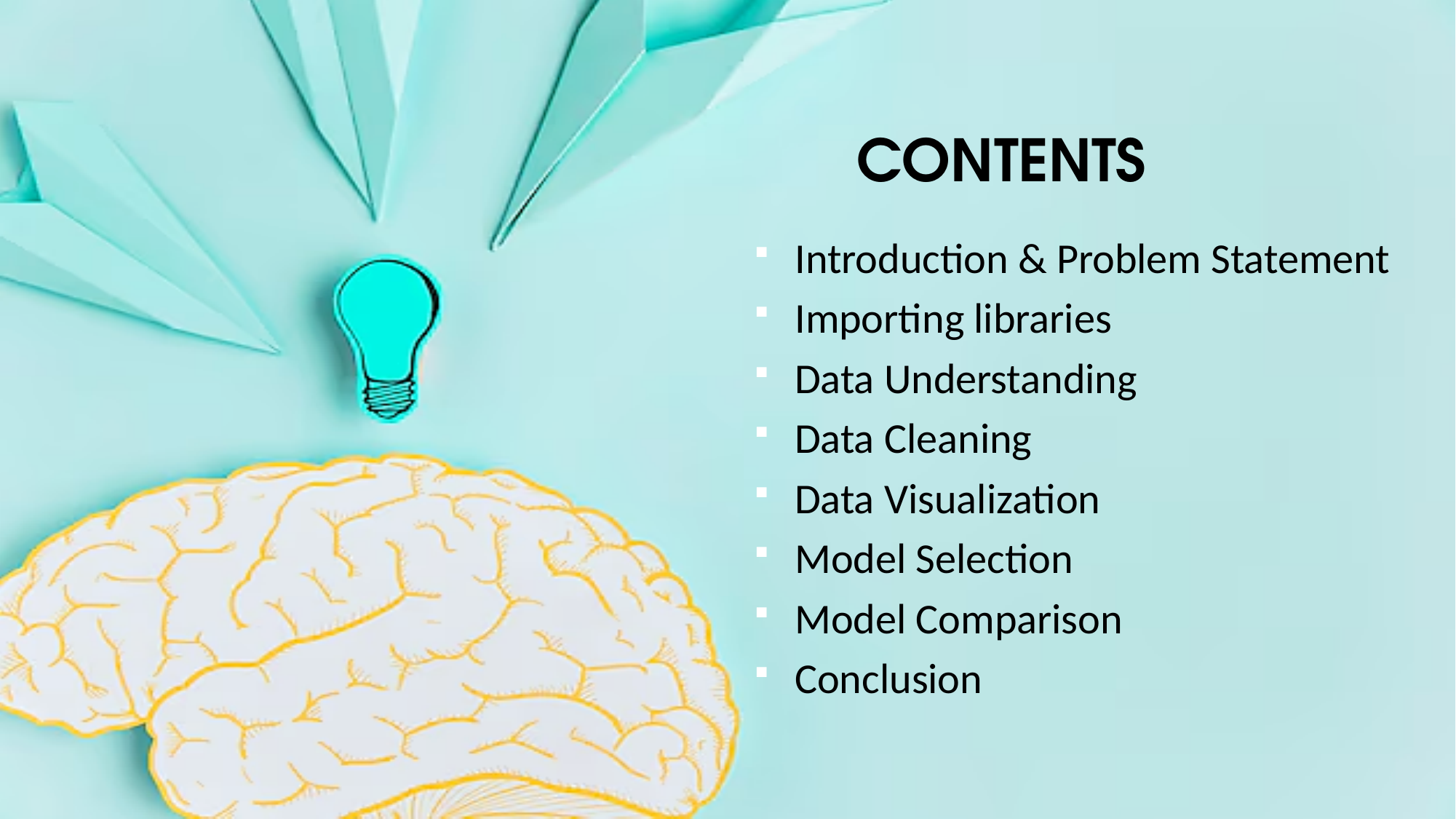

# Contents
Introduction & Problem Statement
Importing libraries
Data Understanding
Data Cleaning
Data Visualization
Model Selection
Model Comparison
Conclusion